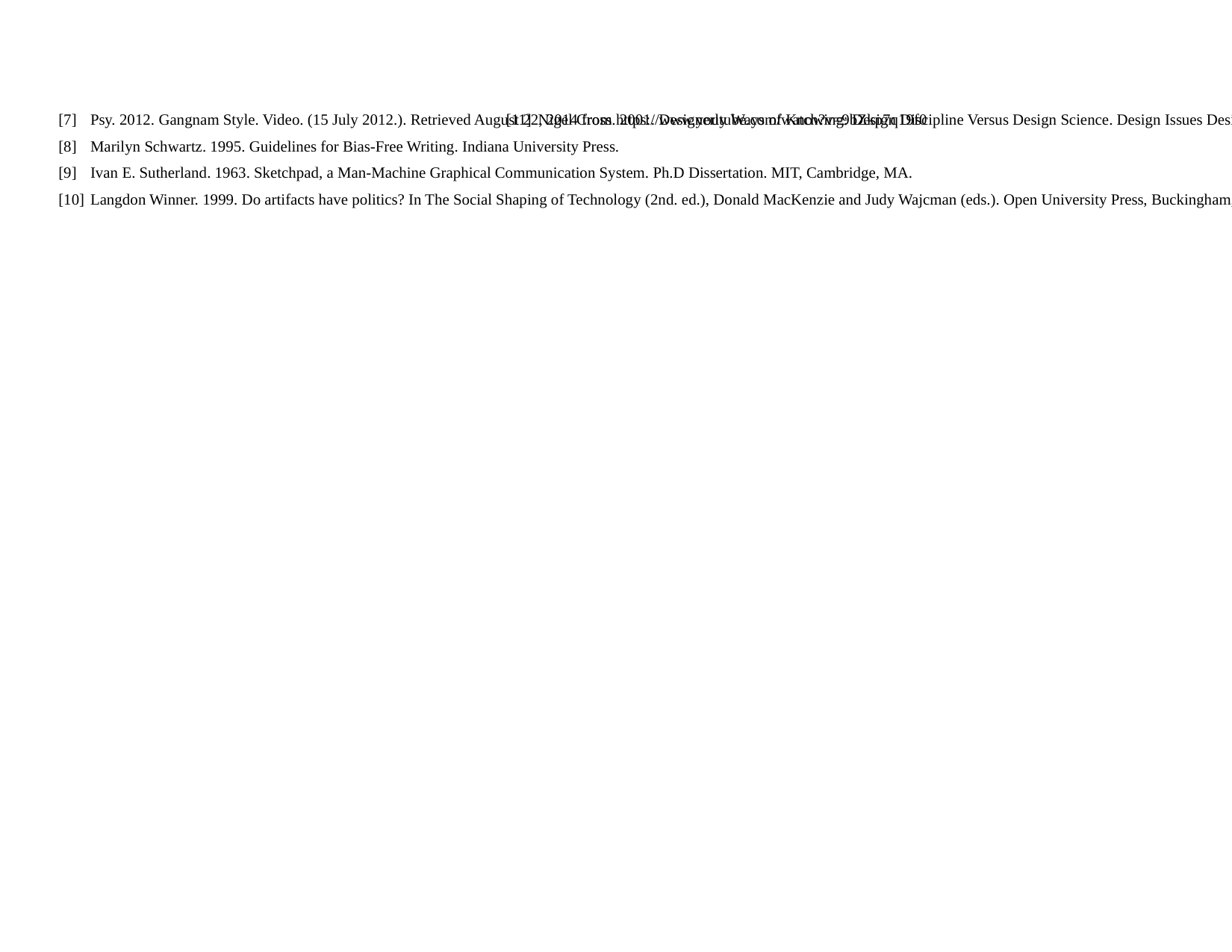

[7]	Psy. 2012. Gangnam Style. Video. (15 July 2012.). Retrieved August 22, 2014 from https://www.youtube.com/watch?v=9bZkp7q19f0
[8]	Marilyn Schwartz. 1995. Guidelines for Bias-Free Writing. Indiana University Press.
[9]	Ivan E. Sutherland. 1963. Sketchpad, a Man-Machine Graphical Communication System. Ph.D Dissertation. MIT, Cambridge, MA.
[10]	Langdon Winner. 1999. Do artifacts have politics? In The Social Shaping of Technology (2nd. ed.), Donald MacKenzie and Judy Wajcman (eds.). Open University Press, Buckingham, UK, 28-40.
[11]	Nigel Cross. 2001. Designerly Ways of Knowing: Design Discipline Versus Design Science. Design Issues Design issues, 17(3), 49-55.